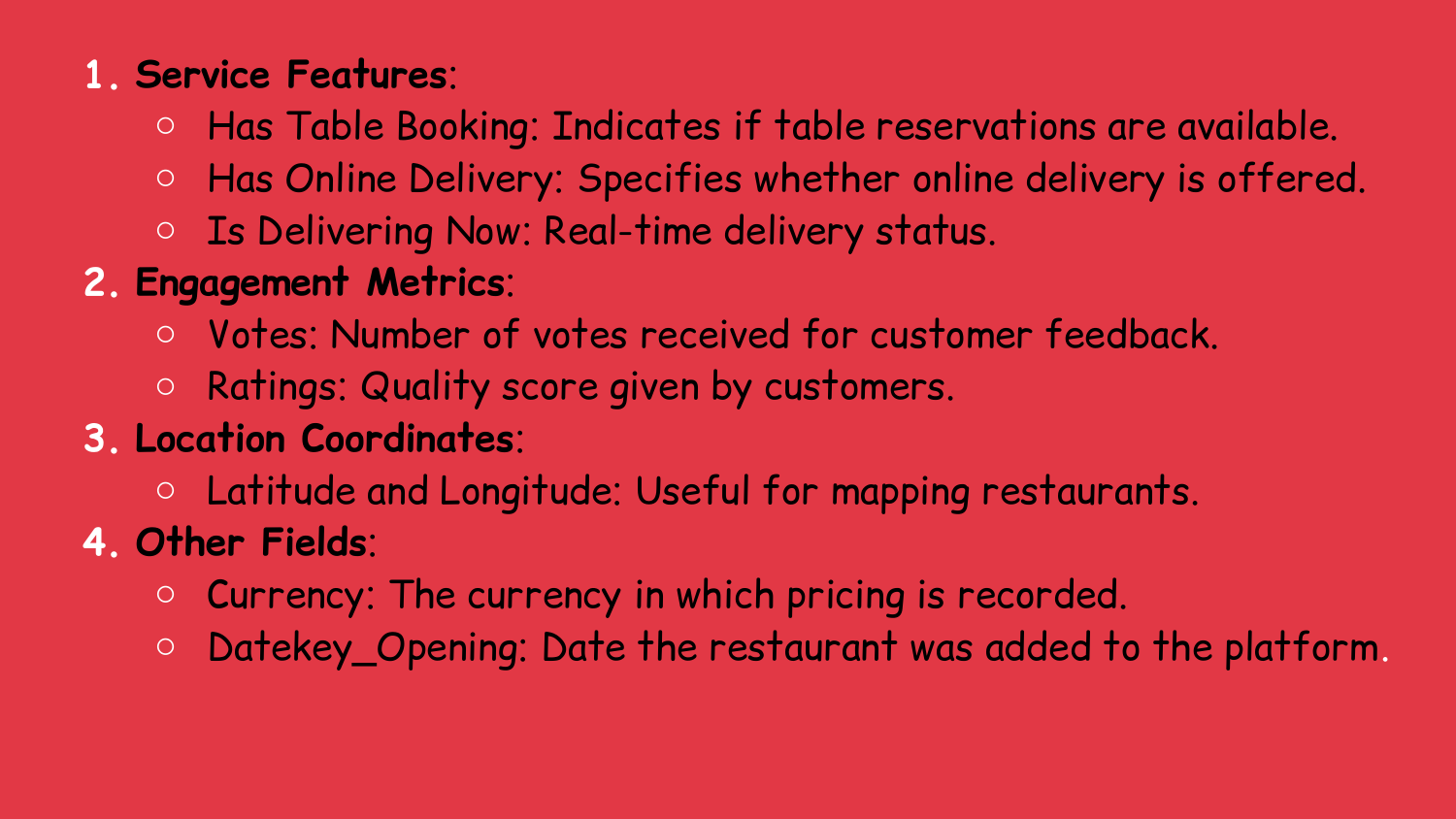

Service Features:
Has Table Booking: Indicates if table reservations are available.
Has Online Delivery: Specifies whether online delivery is offered.
Is Delivering Now: Real-time delivery status.
Engagement Metrics:
Votes: Number of votes received for customer feedback.
Ratings: Quality score given by customers.
Location Coordinates:
Latitude and Longitude: Useful for mapping restaurants.
Other Fields:
Currency: The currency in which pricing is recorded.
Datekey_Opening: Date the restaurant was added to the platform.

#